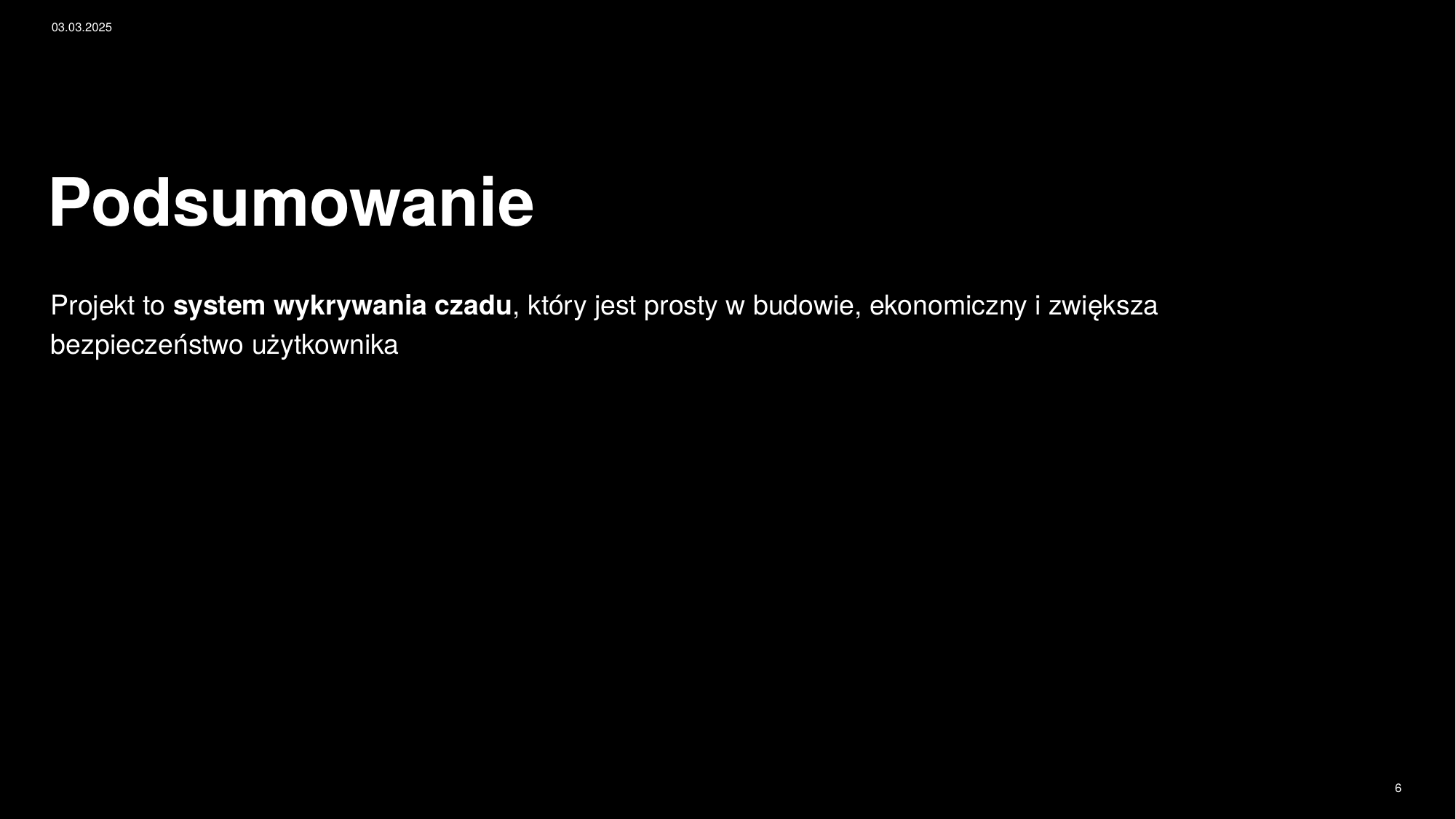

03.03.2025
# Podsumowanie
Projekt to system wykrywania czadu, który jest prosty w budowie, ekonomiczny i zwiększa bezpieczeństwo użytkownika

6